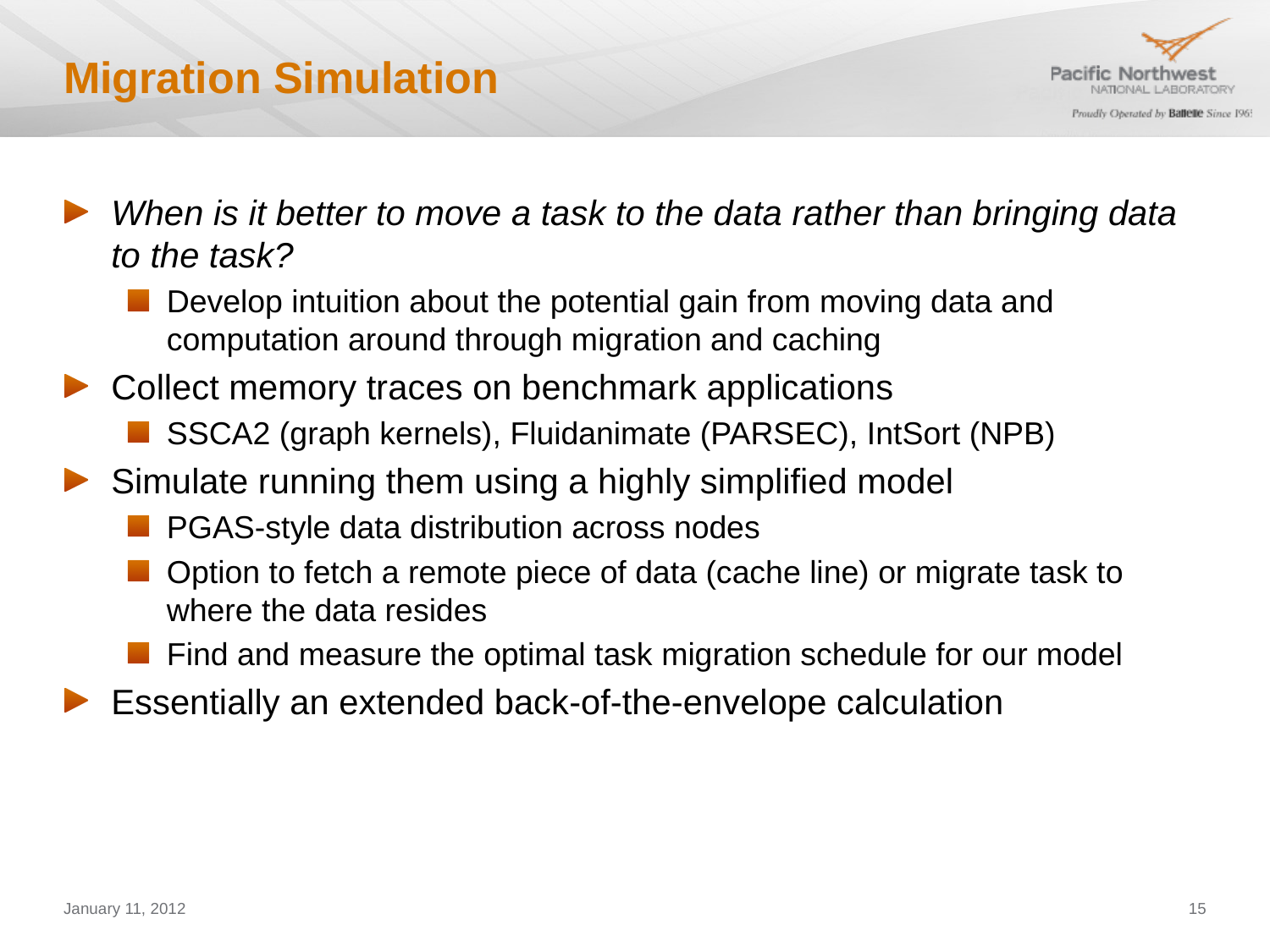

# Migration Simulation
When is it better to move a task to the data rather than bringing data to the task?
Develop intuition about the potential gain from moving data and computation around through migration and caching
Collect memory traces on benchmark applications
SSCA2 (graph kernels), Fluidanimate (PARSEC), IntSort (NPB)
Simulate running them using a highly simplified model
PGAS-style data distribution across nodes
Option to fetch a remote piece of data (cache line) or migrate task to where the data resides
Find and measure the optimal task migration schedule for our model
Essentially an extended back-of-the-envelope calculation
January 11, 2012

15